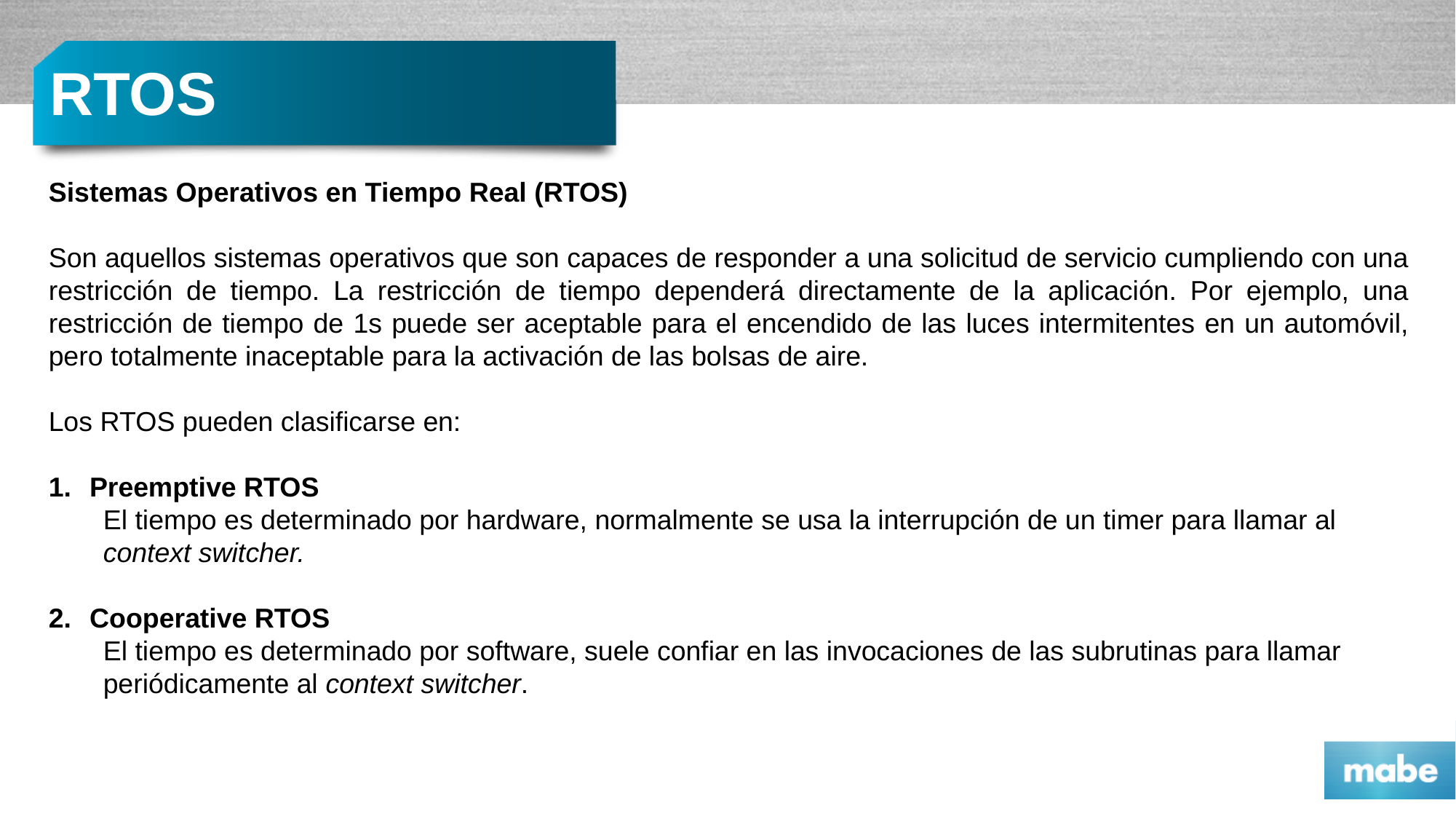

RTOS
Sistemas Operativos en Tiempo Real (RTOS)

Son aquellos sistemas operativos que son capaces de responder a una solicitud de servicio cumpliendo con una restricción de tiempo. La restricción de tiempo dependerá directamente de la aplicación. Por ejemplo, una restricción de tiempo de 1s puede ser aceptable para el encendido de las luces intermitentes en un automóvil, pero totalmente inaceptable para la activación de las bolsas de aire.

Los RTOS pueden clasificarse en:

Preemptive RTOS
El tiempo es determinado por hardware, normalmente se usa la interrupción de un timer para llamar al context switcher.

Cooperative RTOS
El tiempo es determinado por software, suele confiar en las invocaciones de las subrutinas para llamar periódicamente al context switcher.